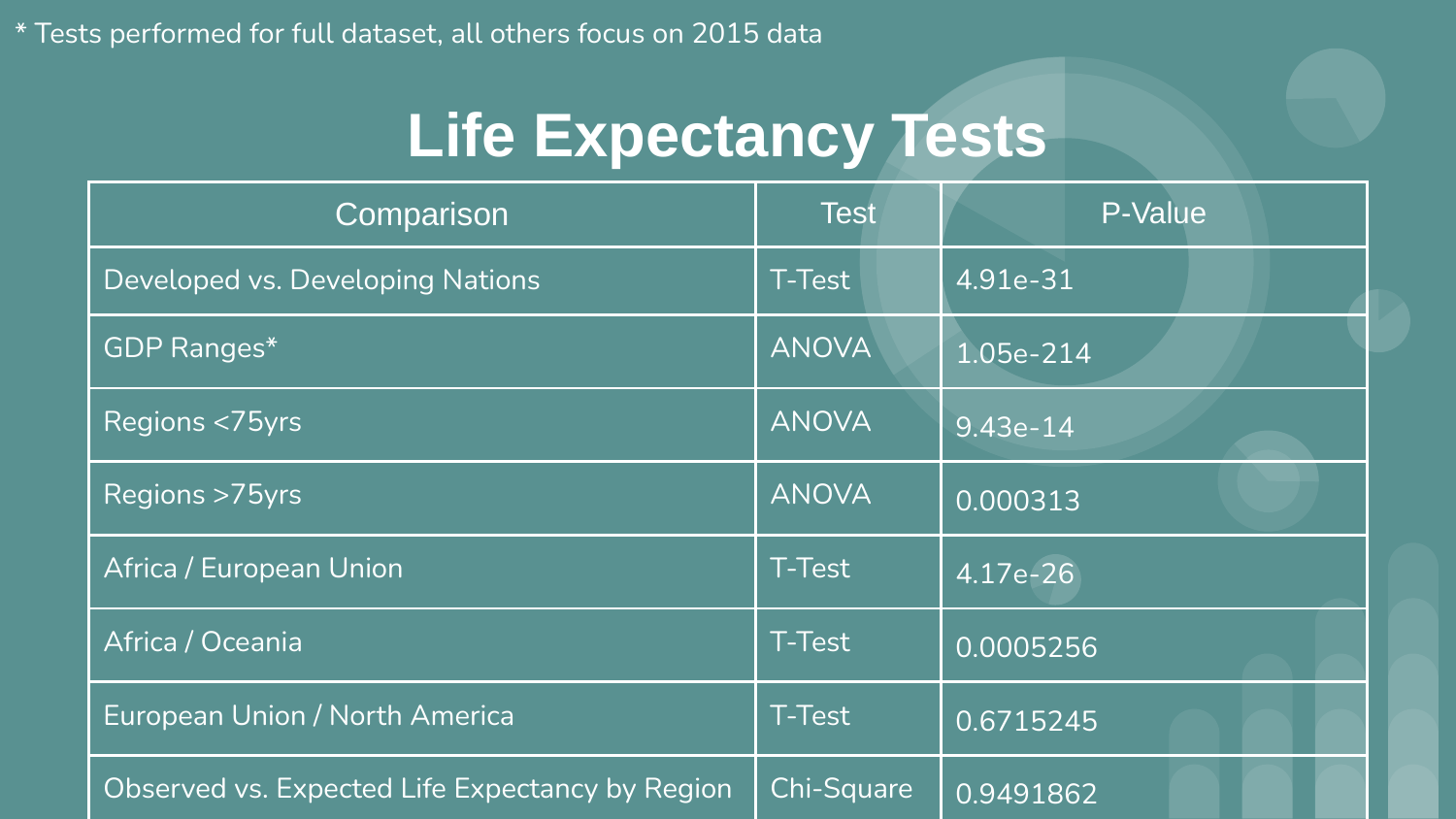

* Tests performed for full dataset, all others focus on 2015 data
# Life Expectancy Tests
| Comparison | Test | P-Value |
| --- | --- | --- |
| Developed vs. Developing Nations | T-Test | 4.91e-31 |
| GDP Ranges\* | ANOVA | 1.05e-214 |
| Regions <75yrs | ANOVA | 9.43e-14 |
| Regions >75yrs | ANOVA | 0.000313 |
| Africa / European Union | T-Test | 4.17e-26 |
| Africa / Oceania | T-Test | 0.0005256 |
| European Union / North America | T-Test | 0.6715245 |
| Observed vs. Expected Life Expectancy by Region | Chi-Square | 0.9491862 |